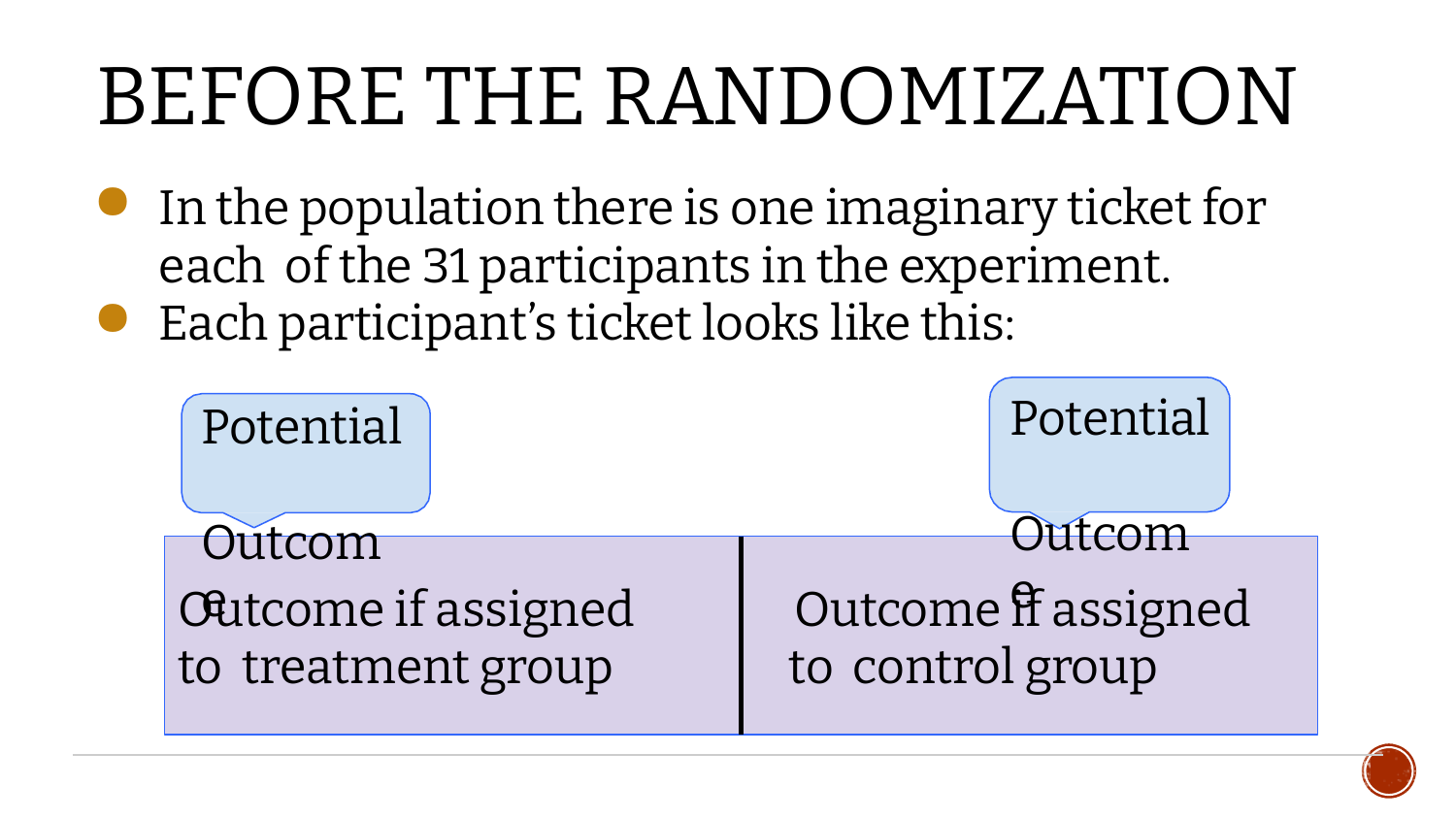

# Before the randomization
In the population there is one imaginary ticket for each  of the 31 participants in the experiment.
Each participant’s ticket looks like this:

Potential  Outcome
Potential  Outcome

Outcome if assigned to  treatment group
Outcome if assigned  to  control group